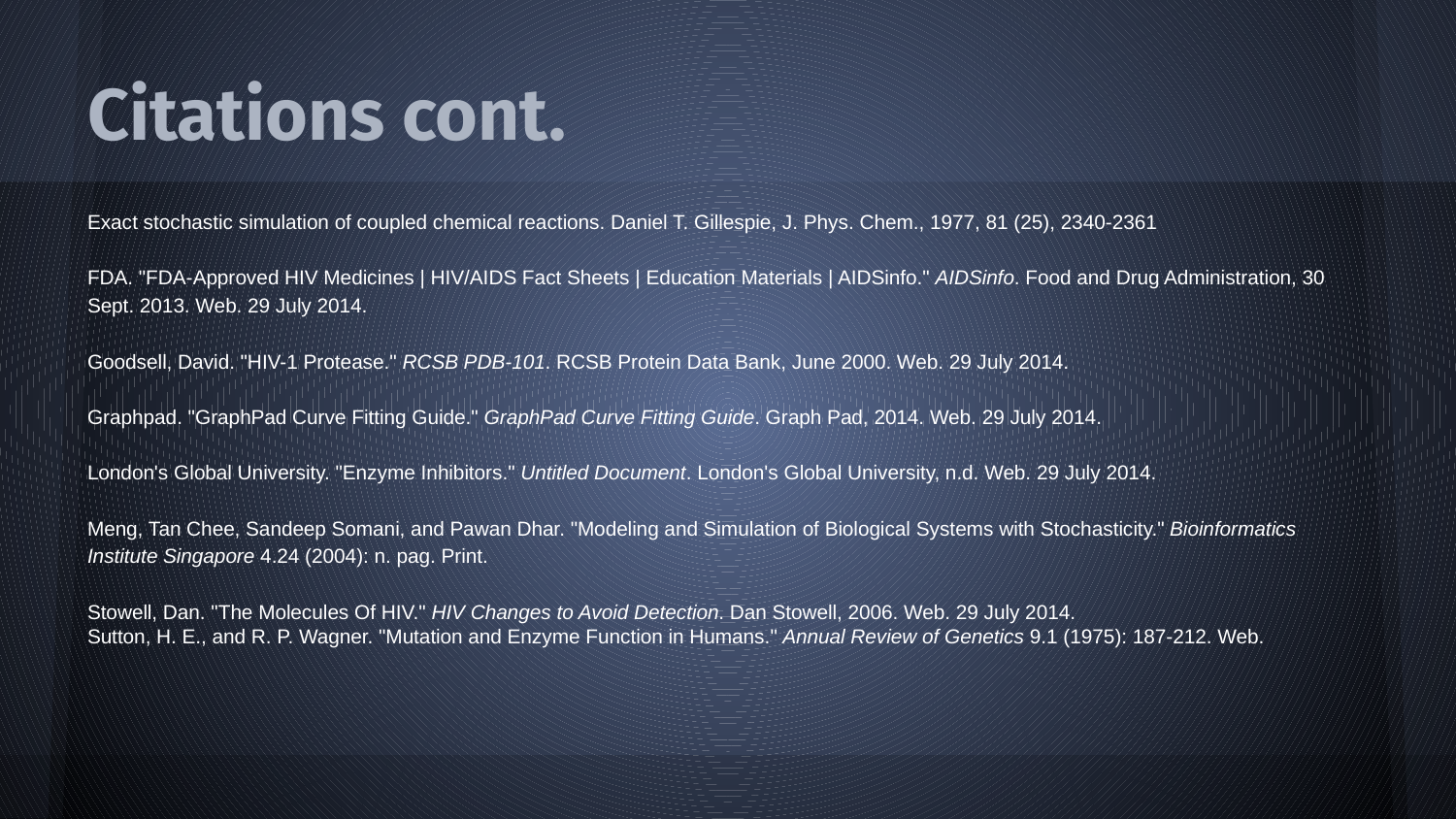

# Citations cont.
Exact stochastic simulation of coupled chemical reactions. Daniel T. Gillespie, J. Phys. Chem., 1977, 81 (25), 2340-2361

FDA. "FDA-Approved HIV Medicines | HIV/AIDS Fact Sheets | Education Materials | AIDSinfo." AIDSinfo. Food and Drug Administration, 30 Sept. 2013. Web. 29 July 2014.

Goodsell, David. "HIV-1 Protease." RCSB PDB-101. RCSB Protein Data Bank, June 2000. Web. 29 July 2014.

Graphpad. "GraphPad Curve Fitting Guide." GraphPad Curve Fitting Guide. Graph Pad, 2014. Web. 29 July 2014.

London's Global University. "Enzyme Inhibitors." Untitled Document. London's Global University, n.d. Web. 29 July 2014.

Meng, Tan Chee, Sandeep Somani, and Pawan Dhar. "Modeling and Simulation of Biological Systems with Stochasticity." Bioinformatics Institute Singapore 4.24 (2004): n. pag. Print.

Stowell, Dan. "The Molecules Of HIV." HIV Changes to Avoid Detection. Dan Stowell, 2006. Web. 29 July 2014.
Sutton, H. E., and R. P. Wagner. "Mutation and Enzyme Function in Humans." Annual Review of Genetics 9.1 (1975): 187-212. Web.